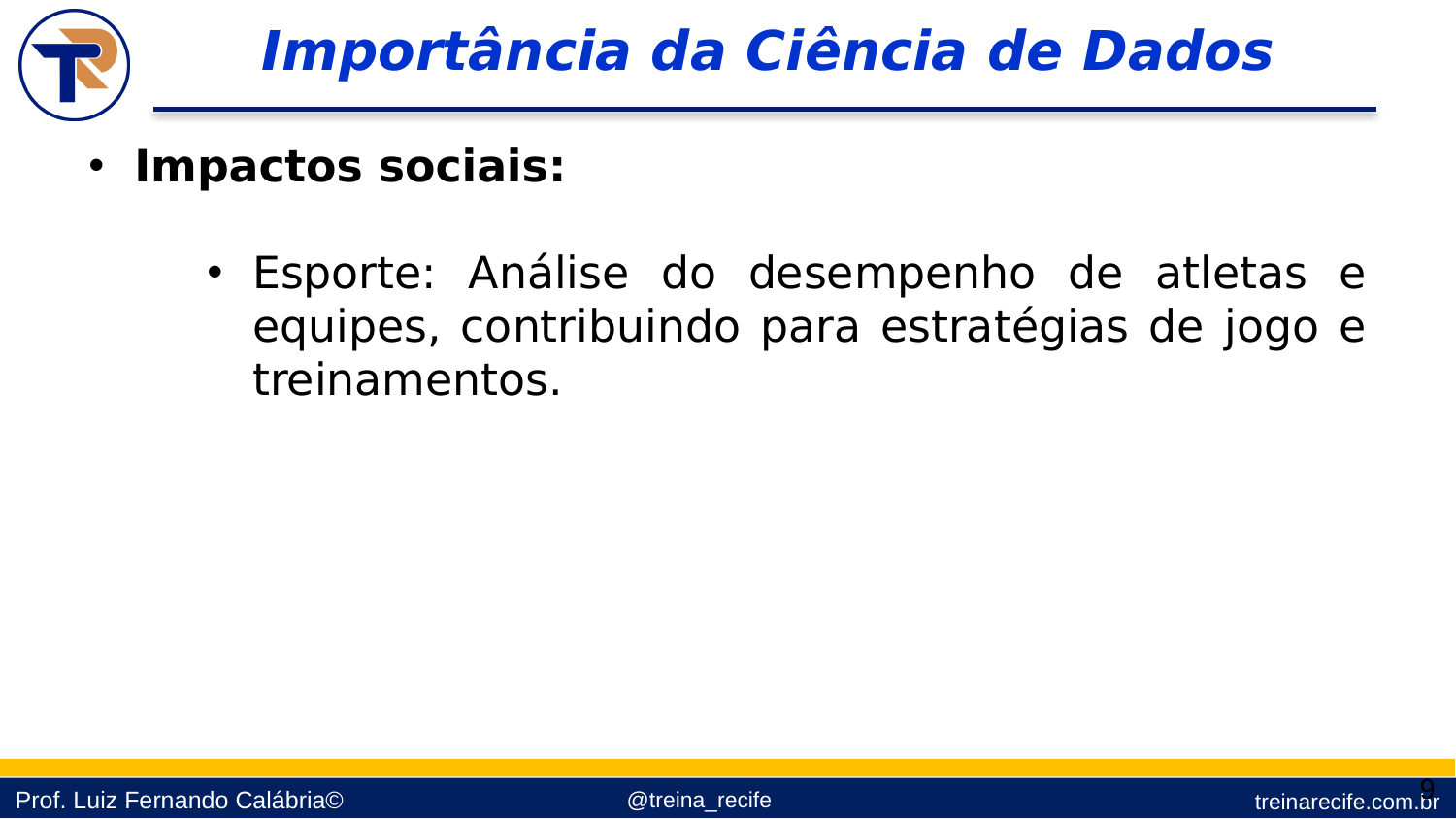

Importância da Ciência de Dados
Impactos sociais:

Esporte: Análise do desempenho de atletas e equipes, contribuindo para estratégias de jogo e treinamentos.

9